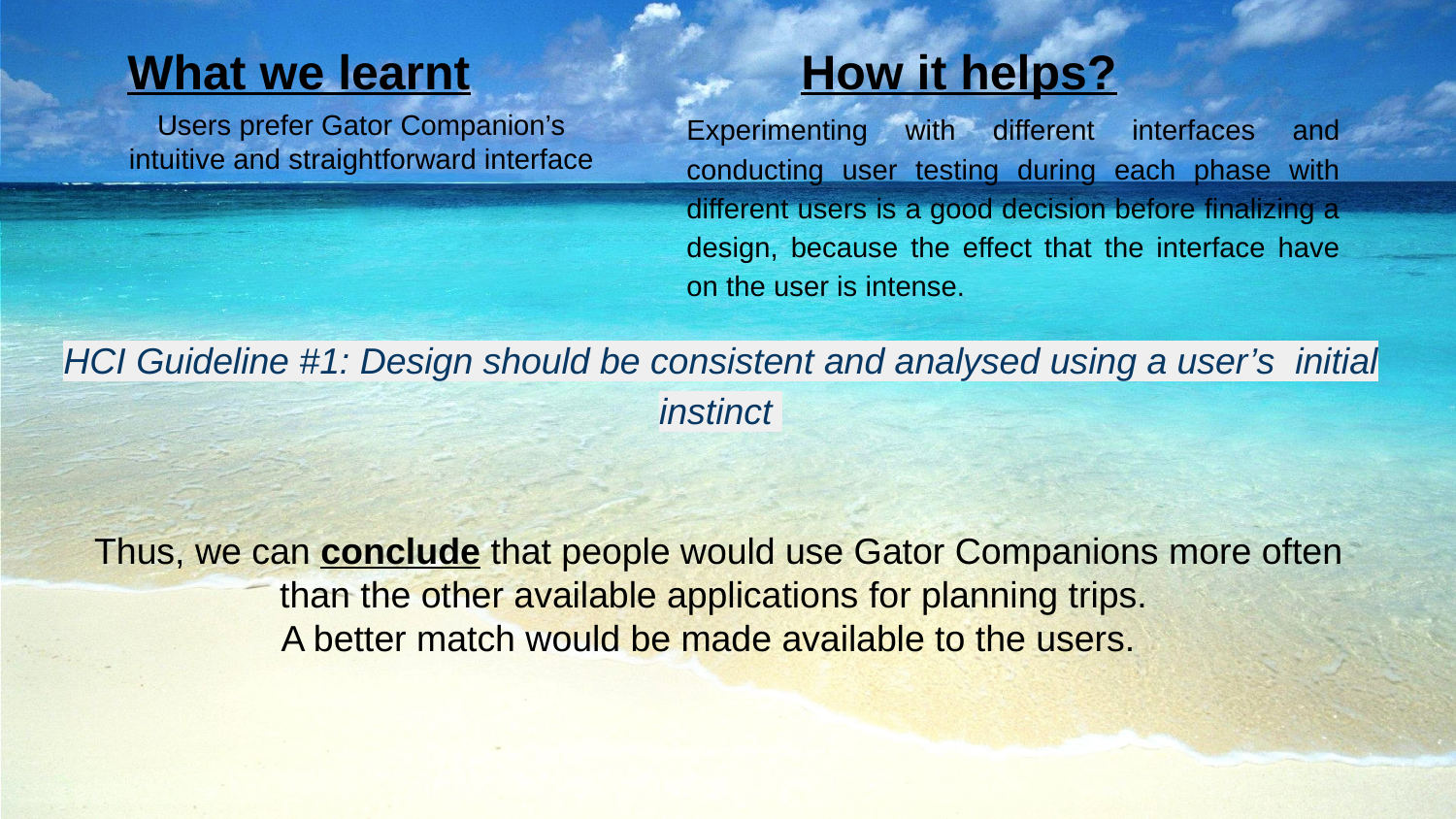

What we learnt			How it helps?
Users prefer Gator Companion’s
intuitive and straightforward interface
Experimenting with different interfaces and conducting user testing during each phase with different users is a good decision before finalizing a design, because the effect that the interface have on the user is intense.
HCI Guideline #1: Design should be consistent and analysed using a user’s  initial instinct

Thus, we can conclude that people would use Gator Companions more often than the other available applications for planning trips.
A better match would be made available to the users.